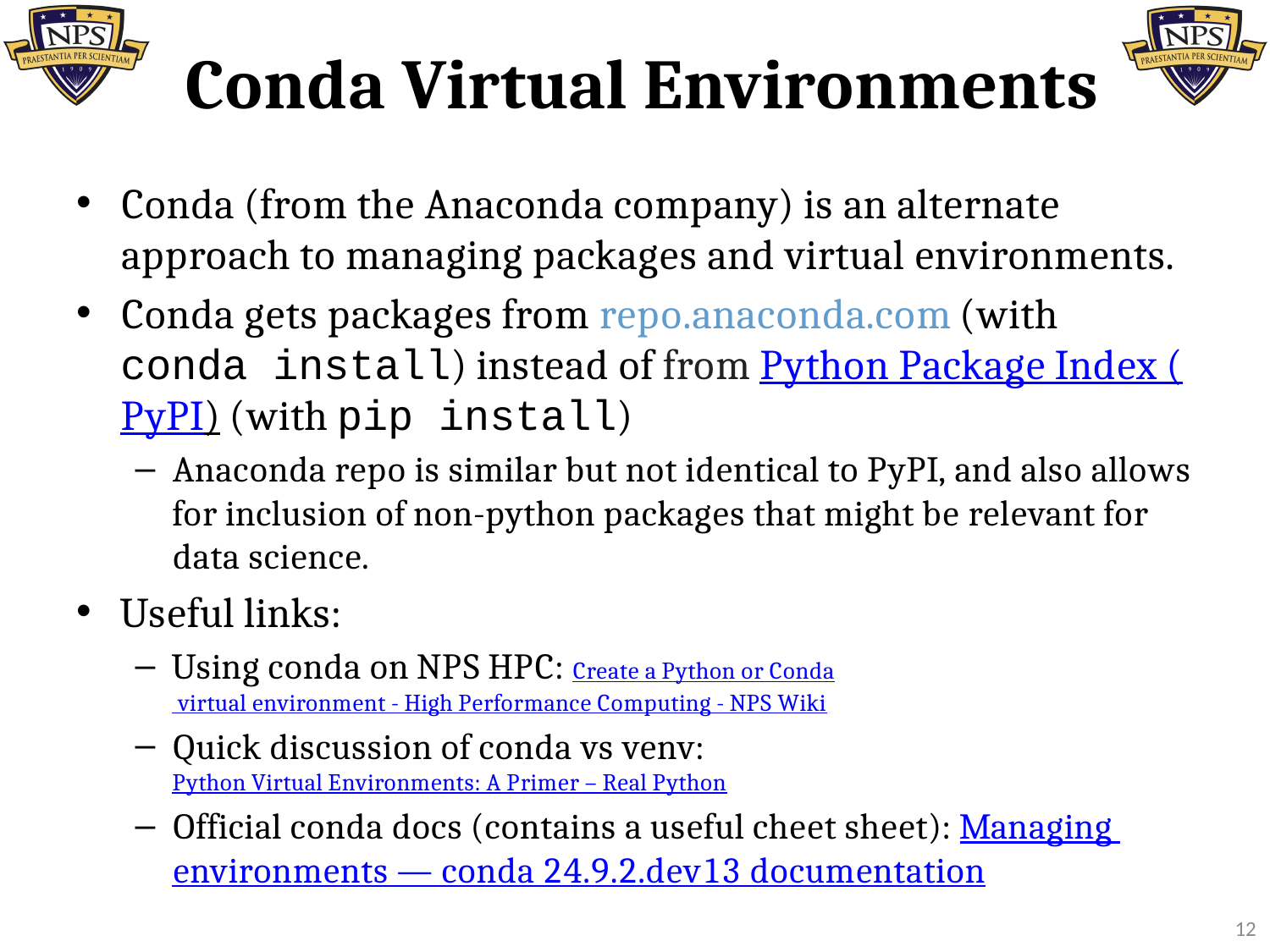

# Conda Virtual Environments
Conda (from the Anaconda company) is an alternate approach to managing packages and virtual environments.
Conda gets packages from repo.anaconda.com (with conda install) instead of from Python Package Index (PyPI) (with pip install)
Anaconda repo is similar but not identical to PyPI, and also allows for inclusion of non-python packages that might be relevant for data science.
Useful links:
Using conda on NPS HPC: Create a Python or Conda virtual environment - High Performance Computing - NPS Wiki
Quick discussion of conda vs venv: Python Virtual Environments: A Primer – Real Python
Official conda docs (contains a useful cheet sheet): Managing environments — conda 24.9.2.dev13 documentation
12